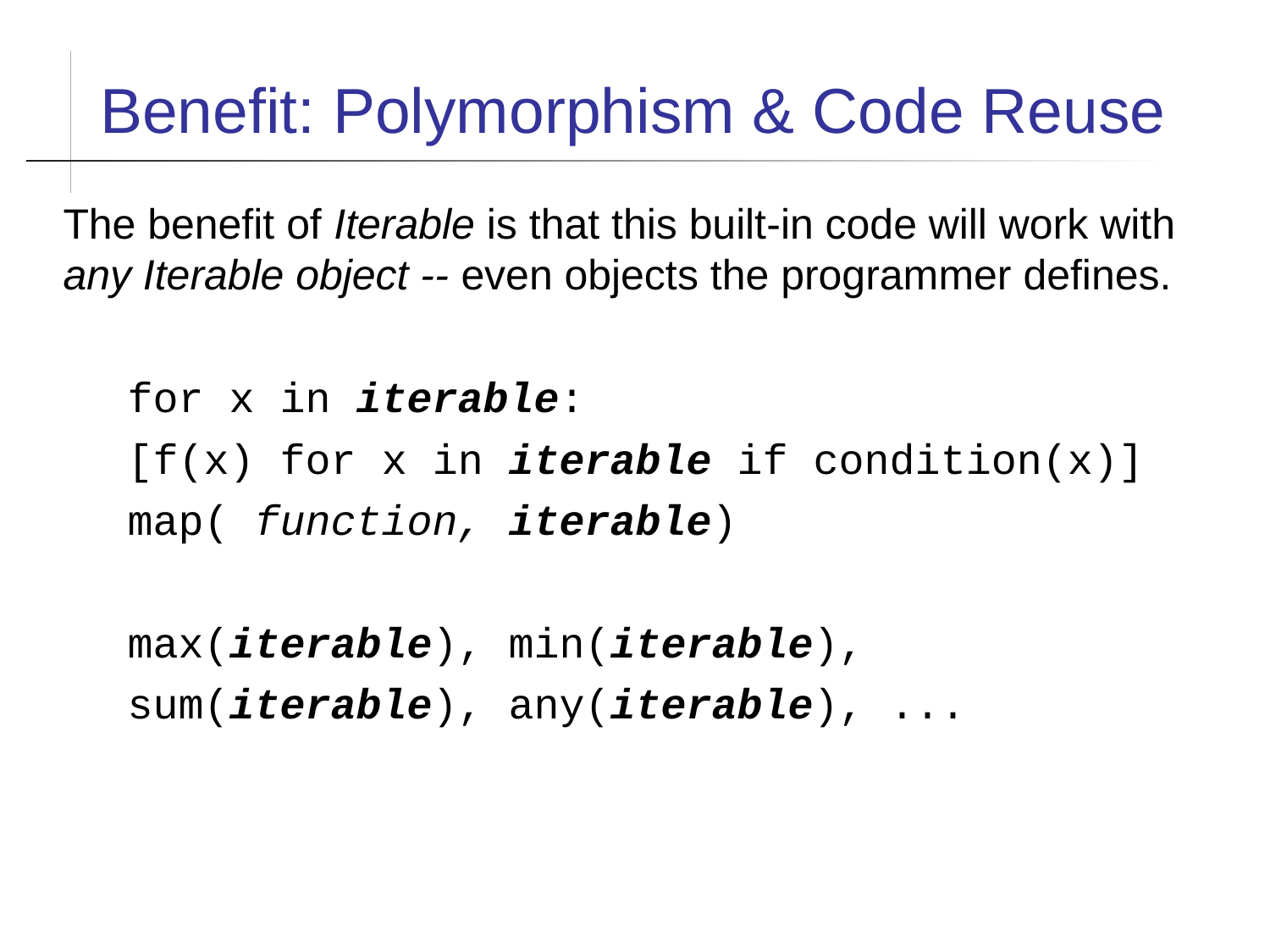

Benefit: Polymorphism & Code Reuse
The benefit of Iterable is that this built-in code will work with any Iterable object -- even objects the programmer defines.

for x in iterable:
[f(x) for x in iterable if condition(x)]
map( function, iterable)

max(iterable), min(iterable),
sum(iterable), any(iterable), ...